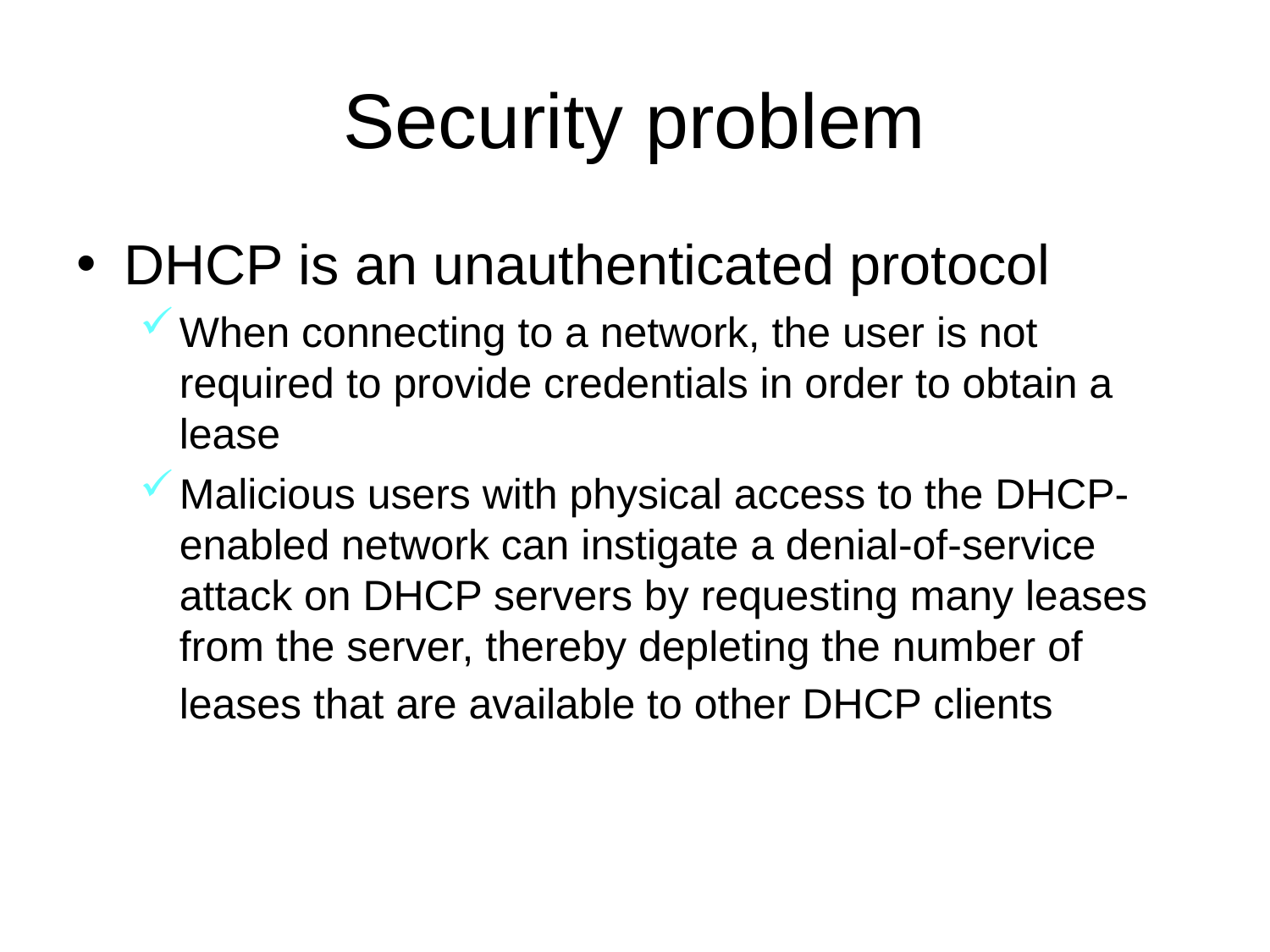

# Security problem
DHCP is an unauthenticated protocol
When connecting to a network, the user is not required to provide credentials in order to obtain a lease
Malicious users with physical access to the DHCP-enabled network can instigate a denial-of-service attack on DHCP servers by requesting many leases from the server, thereby depleting the number of leases that are available to other DHCP clients